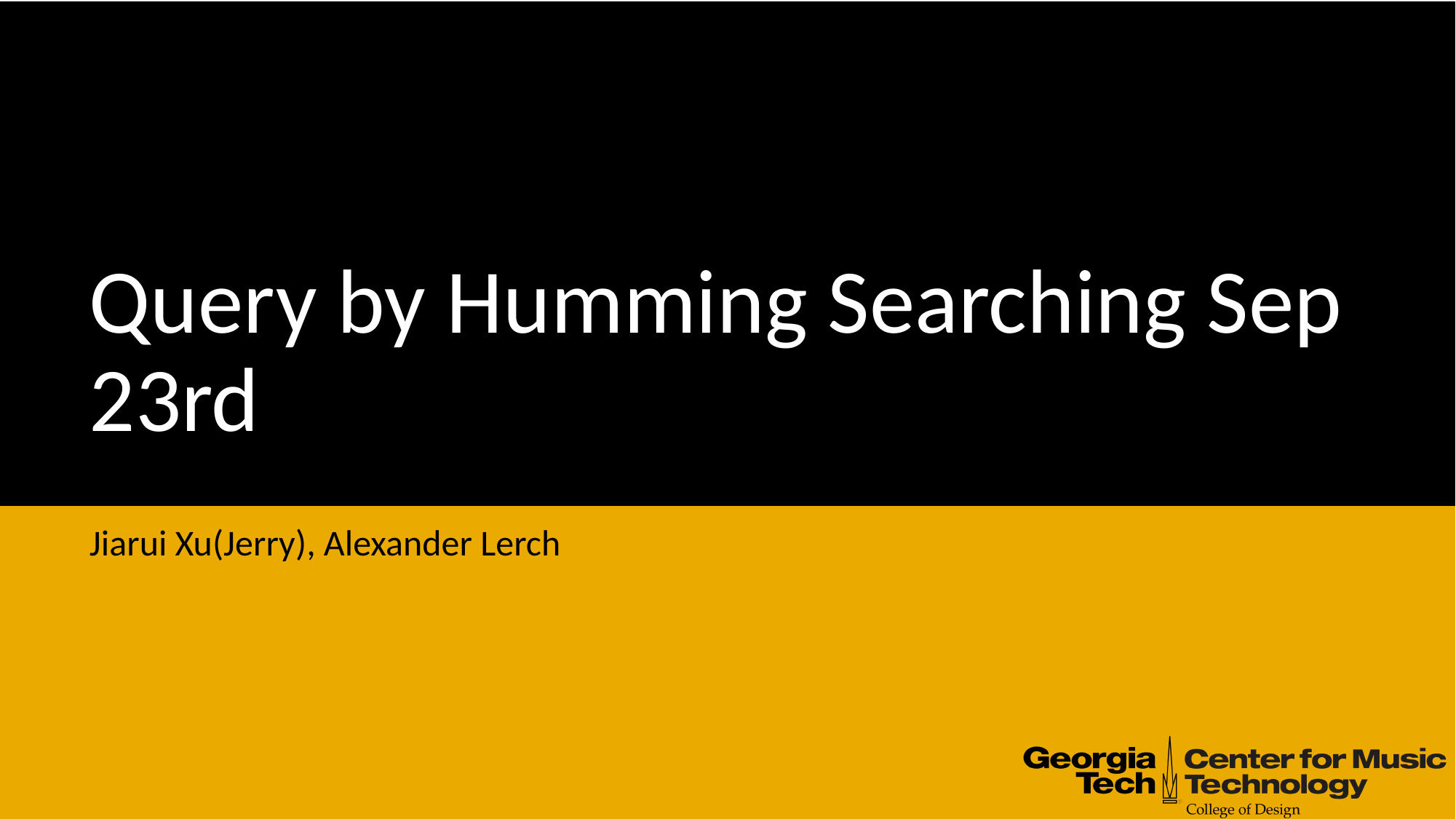

# Query by Humming Searching Sep 23rd
Jiarui Xu(Jerry), Alexander Lerch